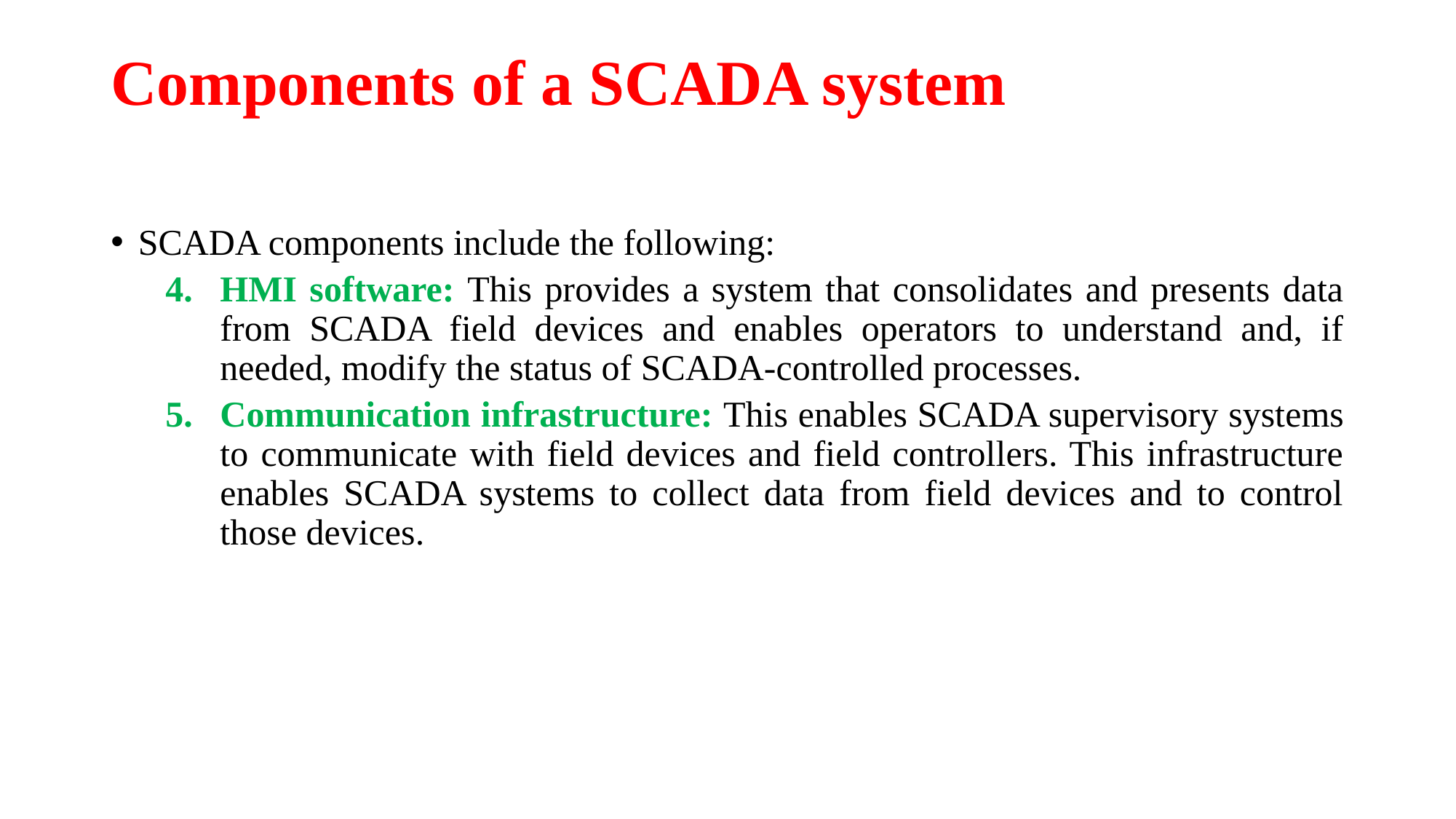

# Components of a SCADA system
SCADA components include the following:
HMI software: This provides a system that consolidates and presents data from SCADA field devices and enables operators to understand and, if needed, modify the status of SCADA-controlled processes.
Communication infrastructure: This enables SCADA supervisory systems to communicate with field devices and field controllers. This infrastructure enables SCADA systems to collect data from field devices and to control those devices.